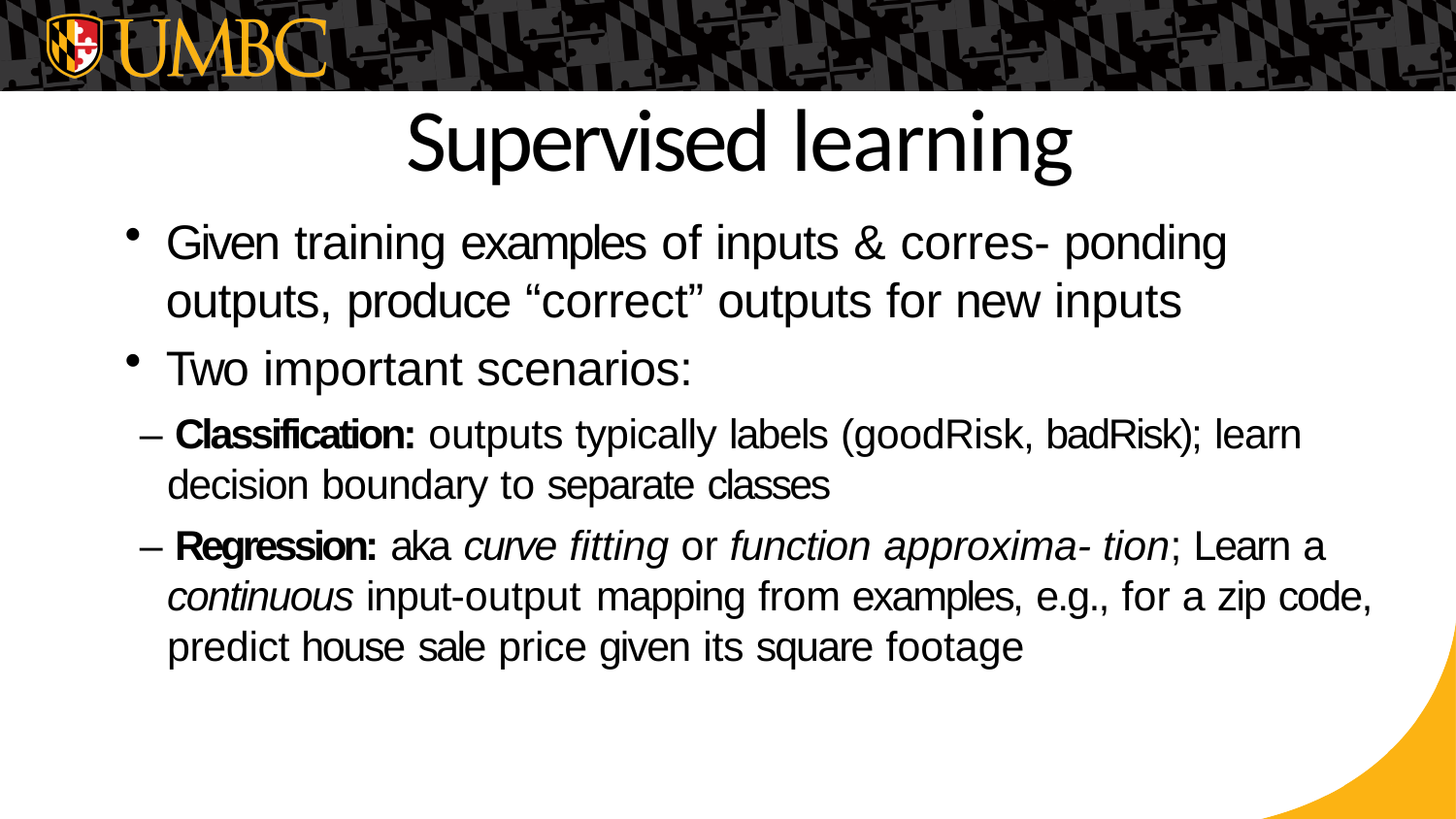

# Supervised learning
Given training examples of inputs & corres- ponding outputs, produce “correct” outputs for new inputs
Two important scenarios:
– Classification: outputs typically labels (goodRisk, badRisk); learn decision boundary to separate classes
– Regression: aka curve fitting or function approxima- tion; Learn a continuous input-output mapping from examples, e.g., for a zip code, predict house sale price given its square footage
35